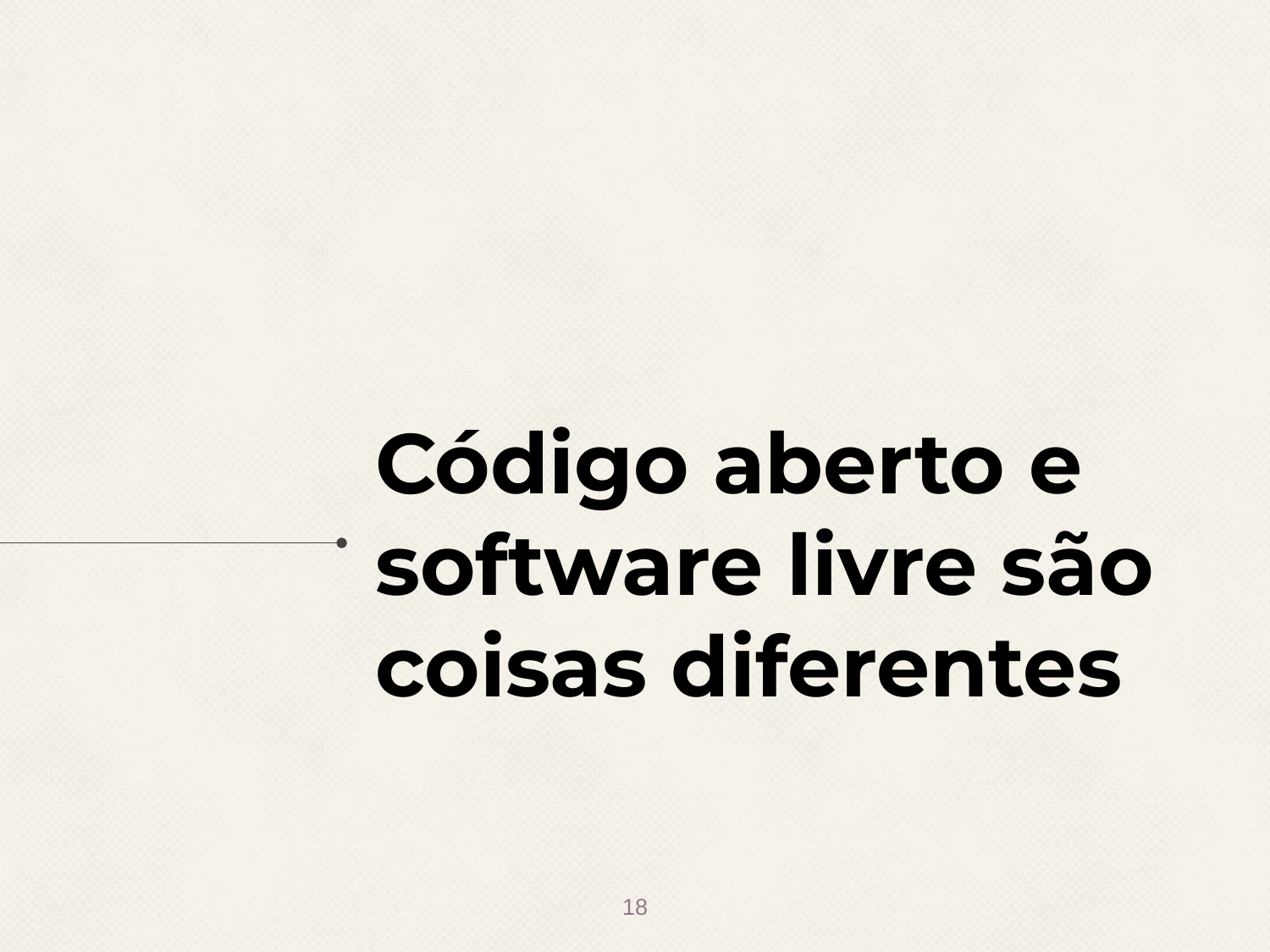

# Código aberto e software livre são coisas diferentes
18